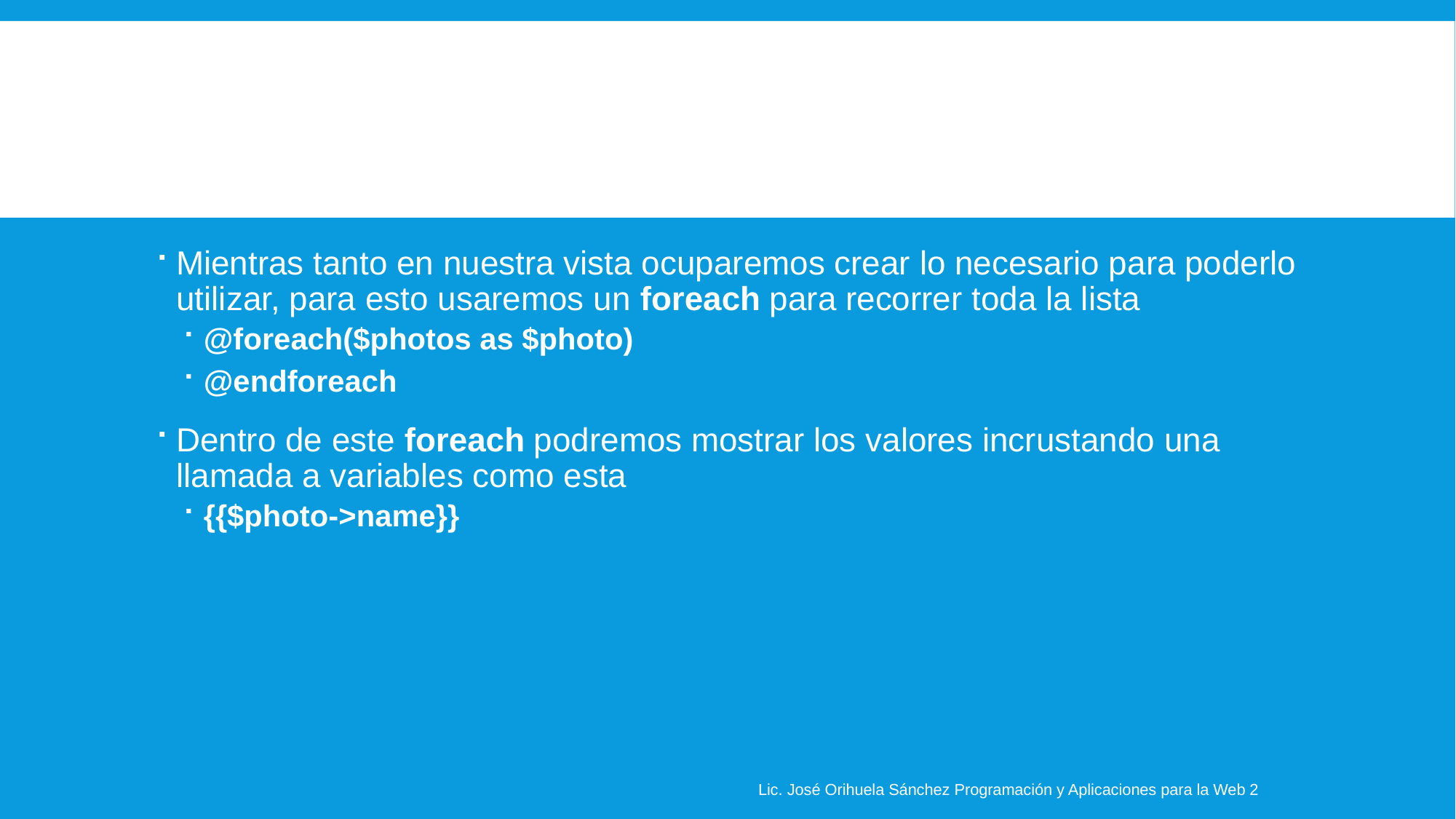

#
Mientras tanto en nuestra vista ocuparemos crear lo necesario para poderlo utilizar, para esto usaremos un foreach para recorrer toda la lista
@foreach($photos as $photo)
@endforeach
Dentro de este foreach podremos mostrar los valores incrustando una llamada a variables como esta
{{$photo->name}}
Lic. José Orihuela Sánchez Programación y Aplicaciones para la Web 2